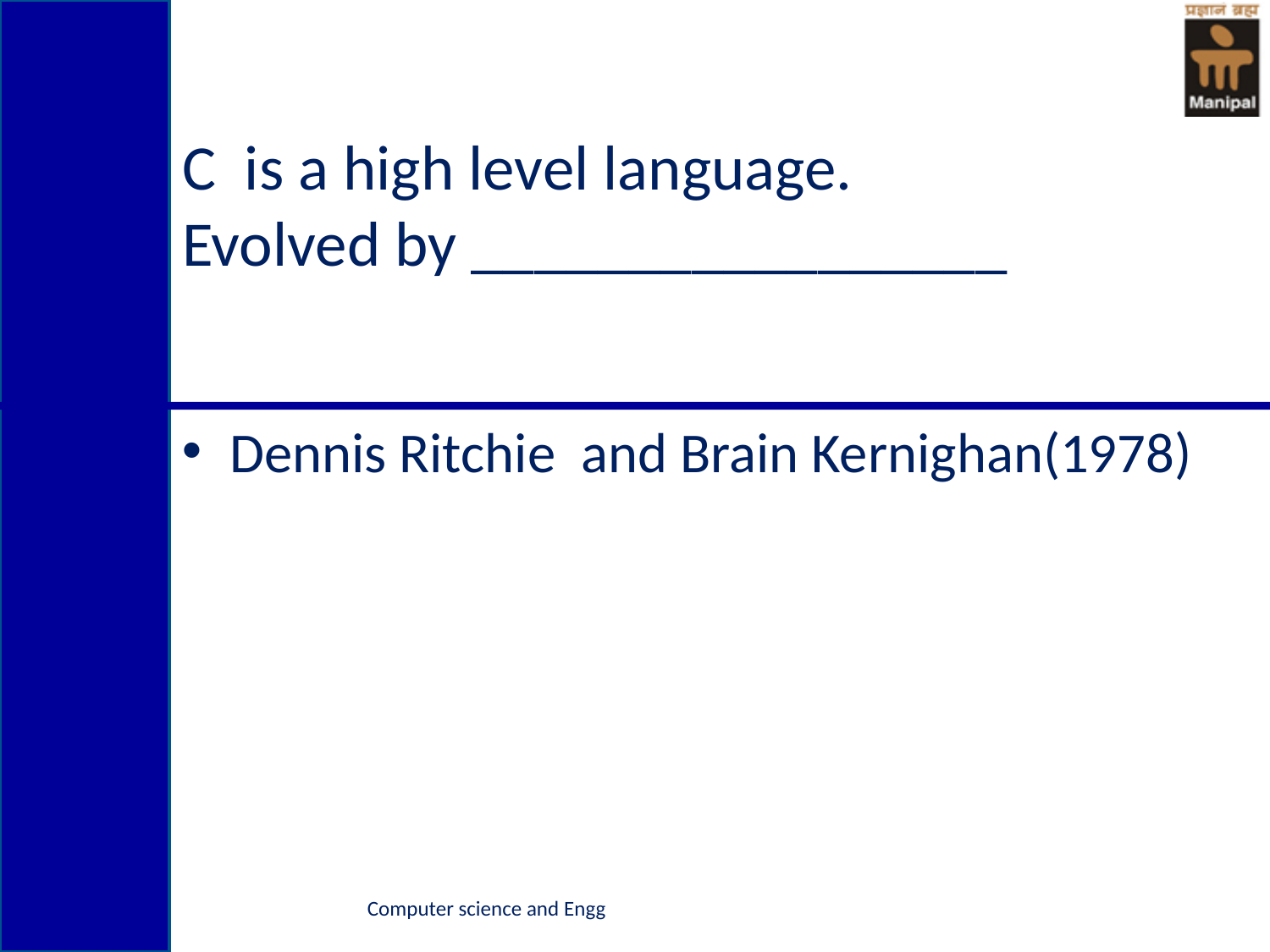

# C  is a high level language. Evolved by _________________
Dennis Ritchie  and Brain Kernighan(1978)
Computer science and Engg